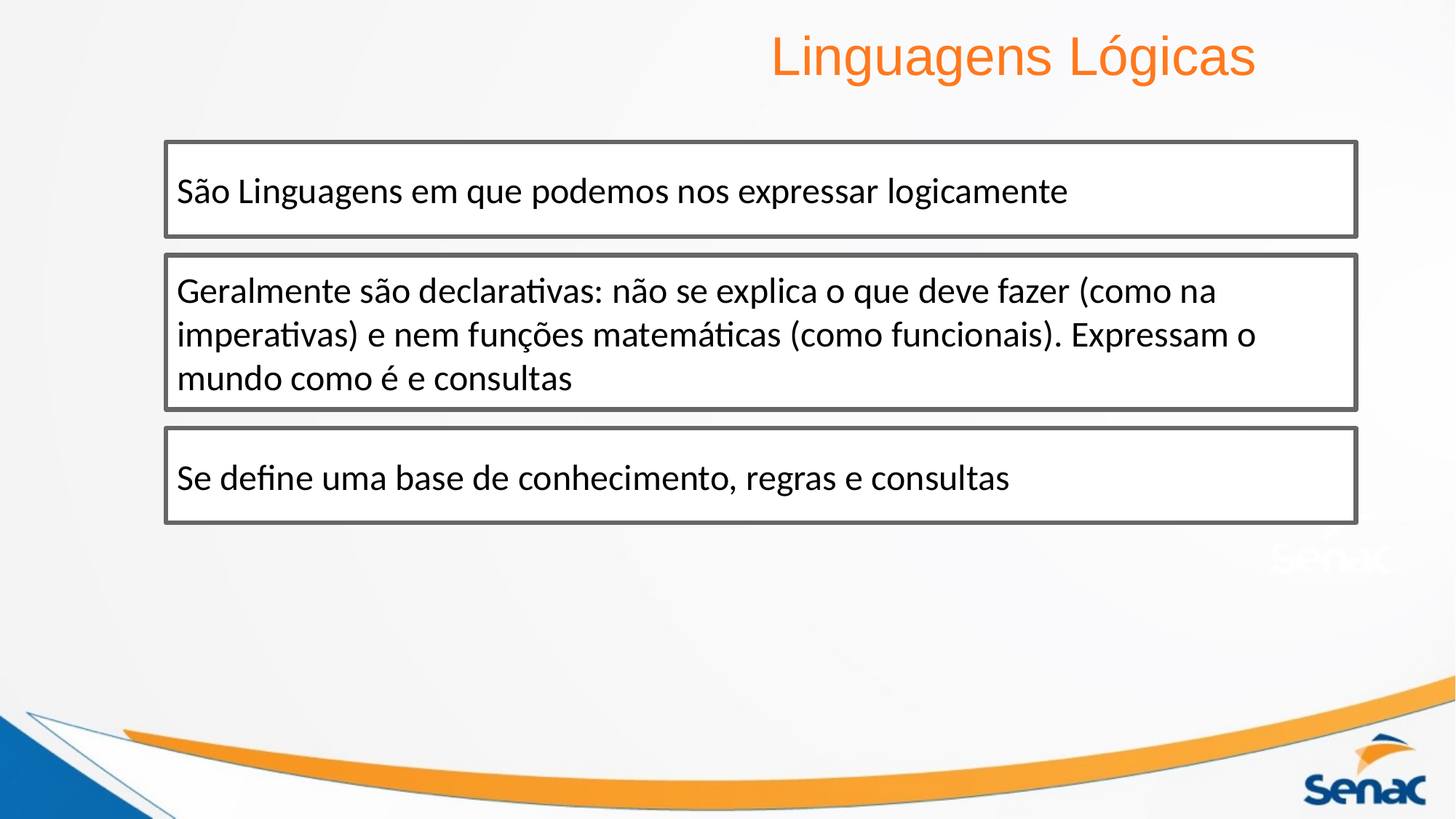

Linguagens Lógicas
São Linguagens em que podemos nos expressar logicamente
Geralmente são declarativas: não se explica o que deve fazer (como na imperativas) e nem funções matemáticas (como funcionais). Expressam o mundo como é e consultas
Se define uma base de conhecimento, regras e consultas